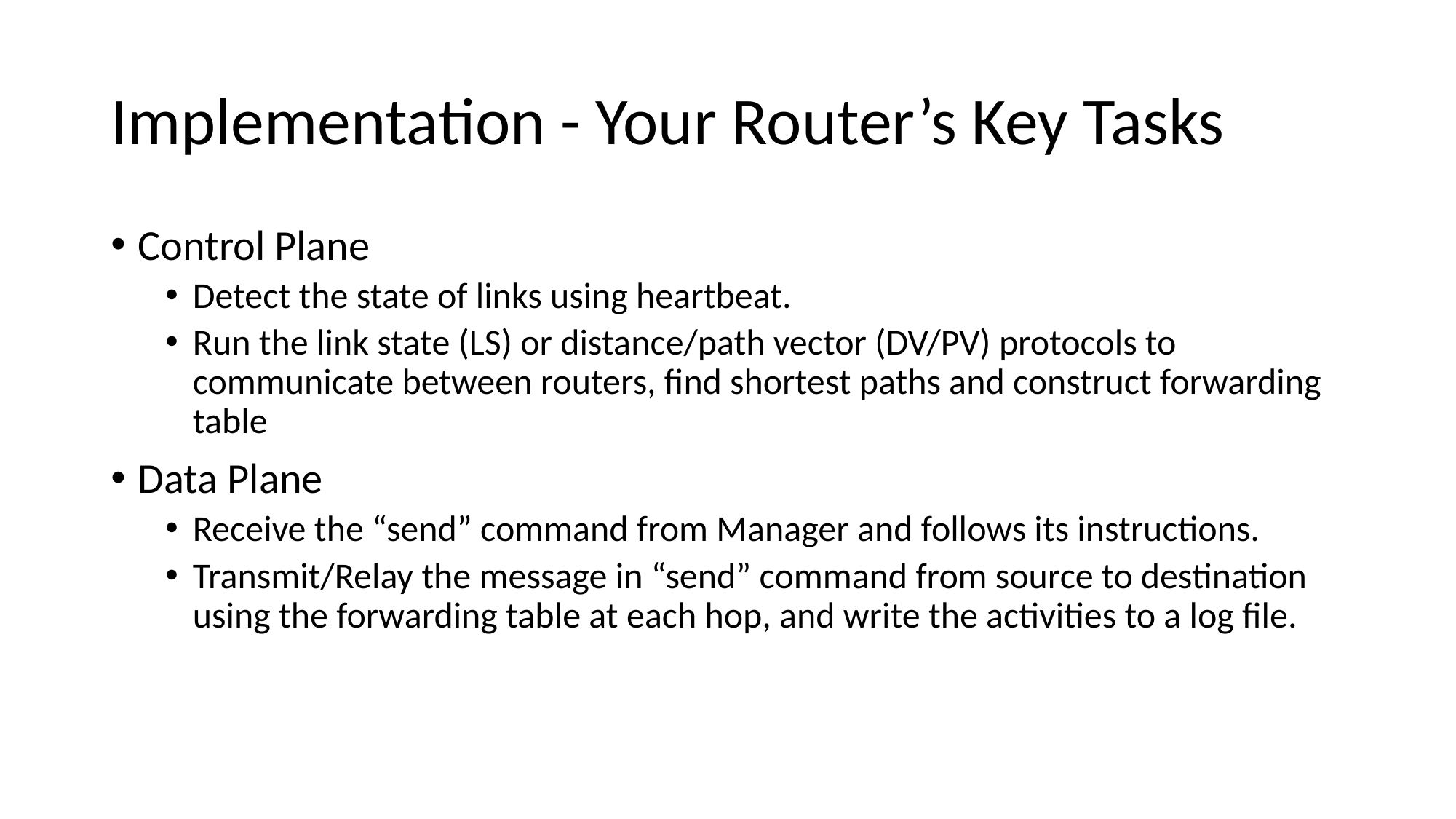

# Implementation - Your Router’s Key Tasks
Control Plane
Detect the state of links using heartbeat.
Run the link state (LS) or distance/path vector (DV/PV) protocols to communicate between routers, find shortest paths and construct forwarding table
Data Plane
Receive the “send” command from Manager and follows its instructions.
Transmit/Relay the message in “send” command from source to destination using the forwarding table at each hop, and write the activities to a log file.